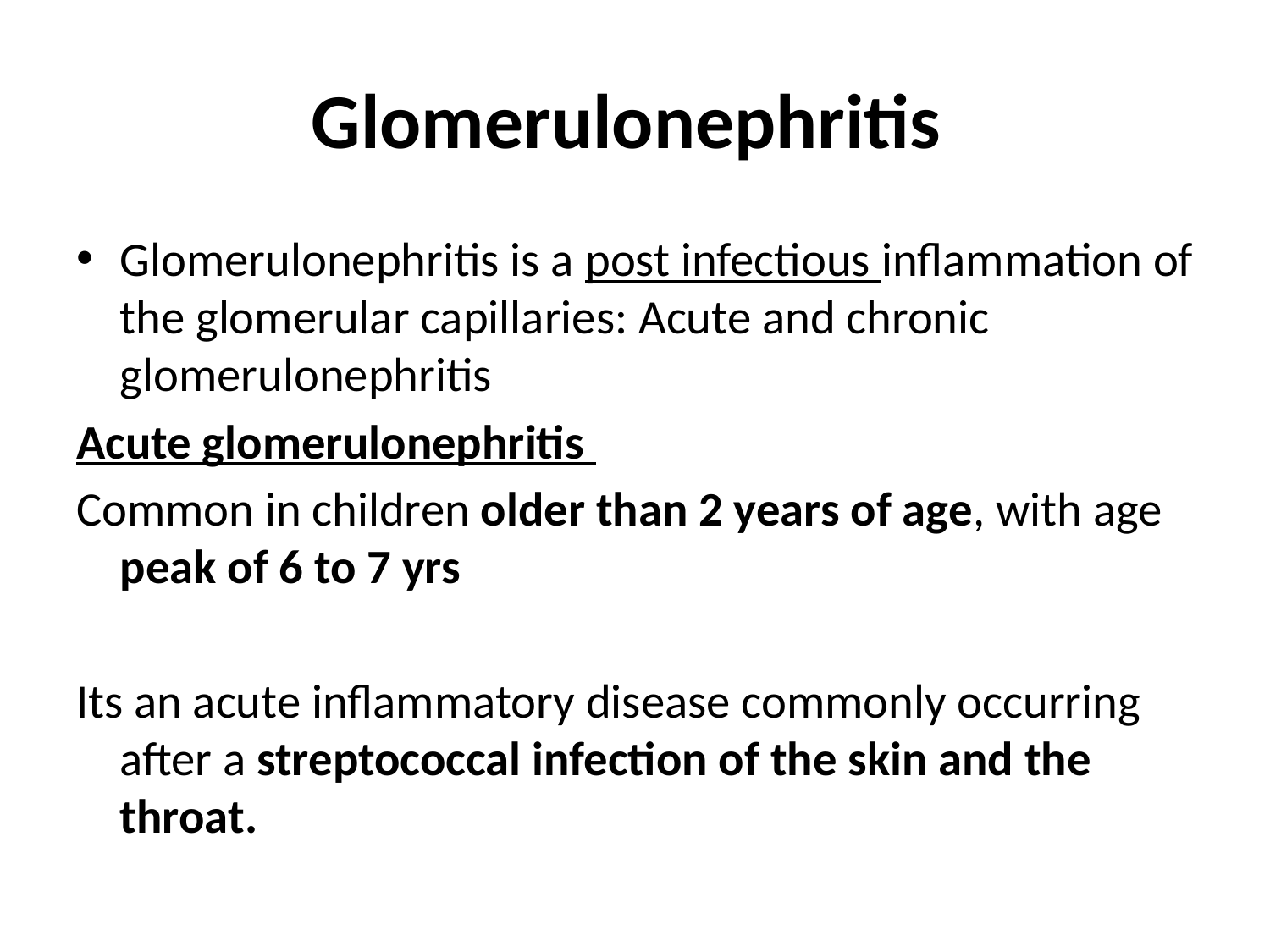

# Glomerulonephritis
Glomerulonephritis is a post infectious inﬂammation of the glomerular capillaries: Acute and chronic glomerulonephritis
Acute glomerulonephritis
Common in children older than 2 years of age, with age peak of 6 to 7 yrs

Its an acute inflammatory disease commonly occurring after a streptococcal infection of the skin and the throat.